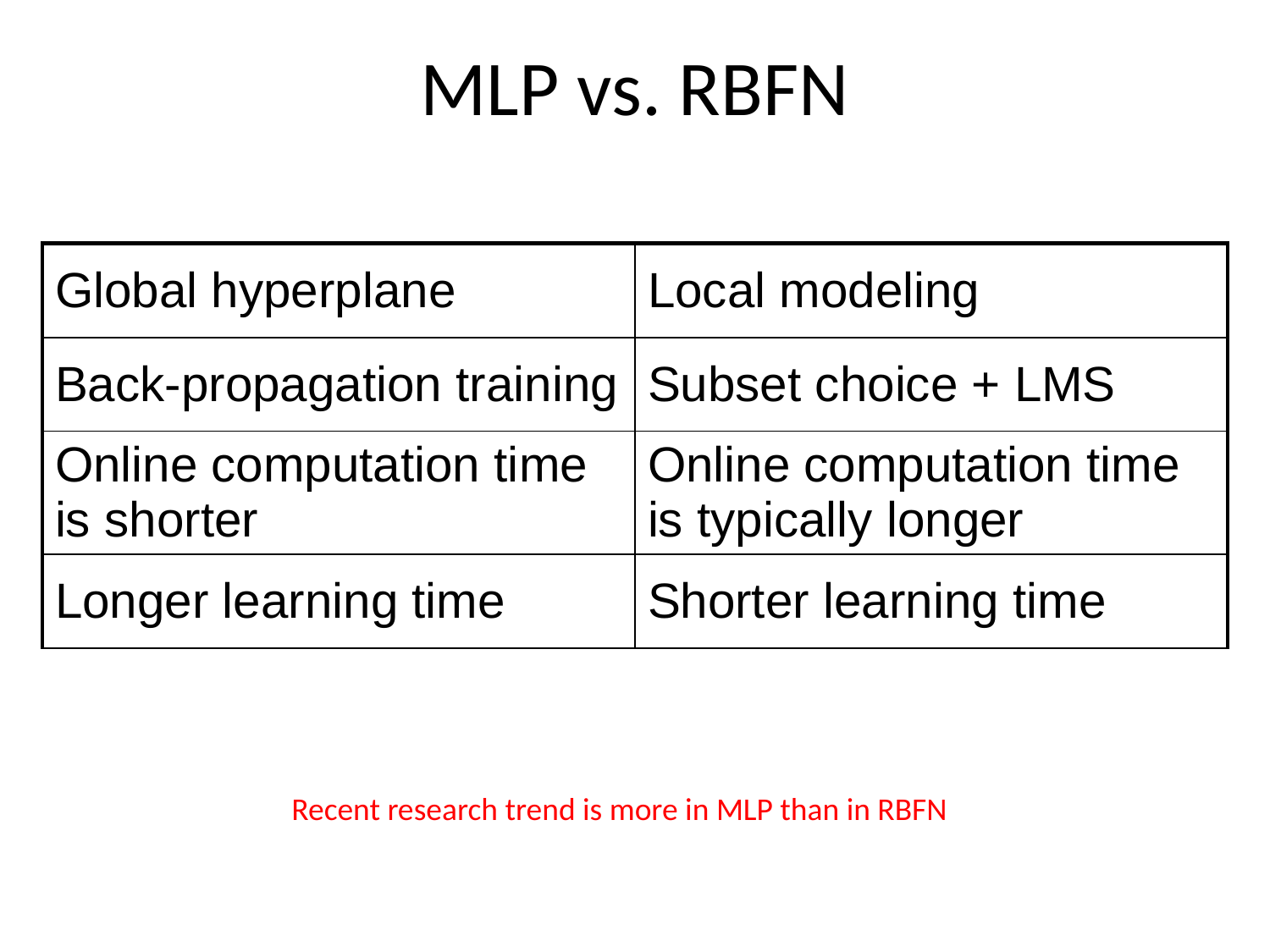

# MLP vs. RBFN
| Global hyperplane | Local modeling |
| --- | --- |
| Back-propagation training | Subset choice + LMS |
| Online computation time is shorter | Online computation time is typically longer |
| Longer learning time | Shorter learning time |
Recent research trend is more in MLP than in RBFN